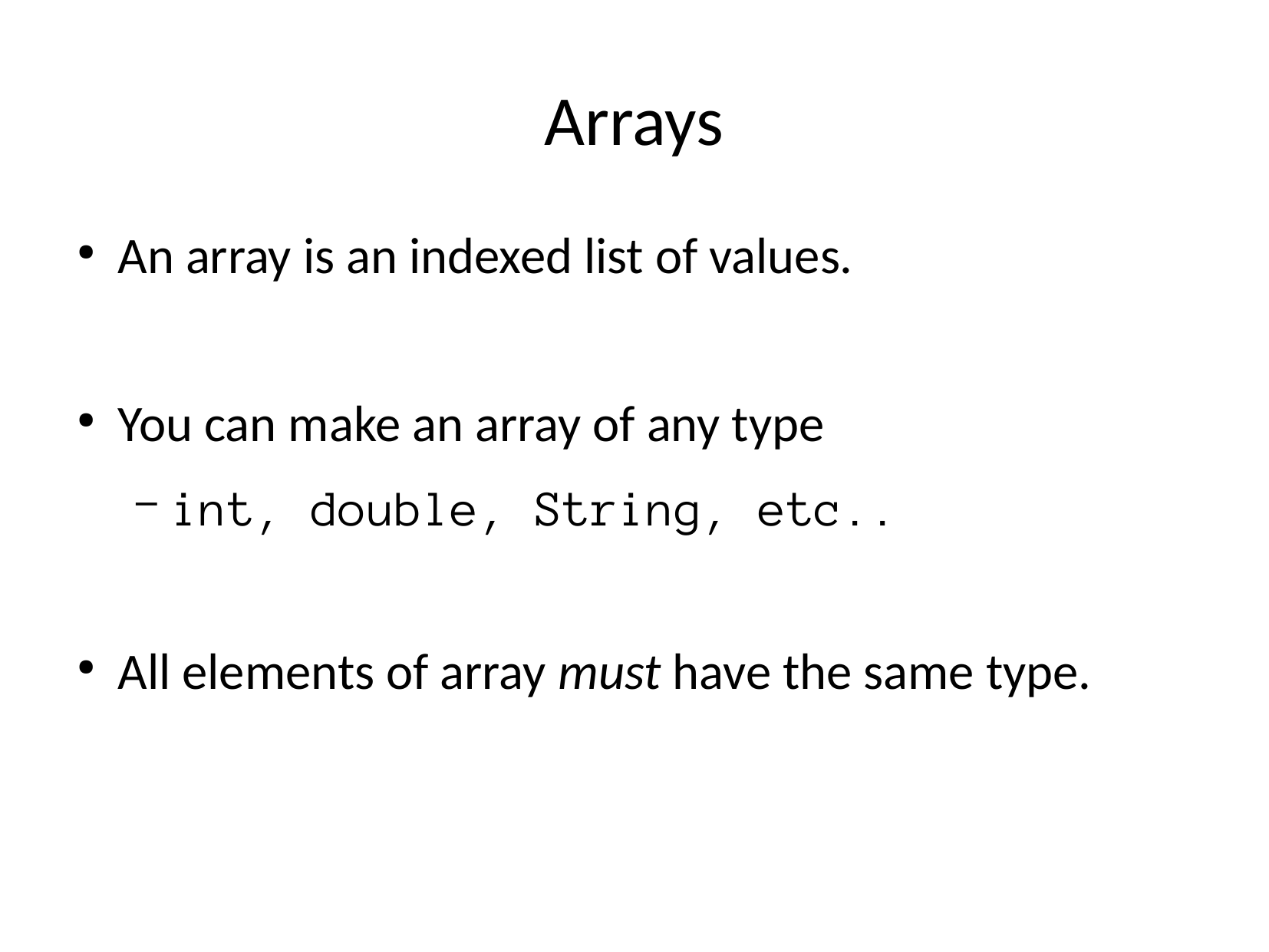

# Arrays
An array is an indexed list of values.

You can make an array of any type
int, double, String, etc..

All elements of array must have the same type.